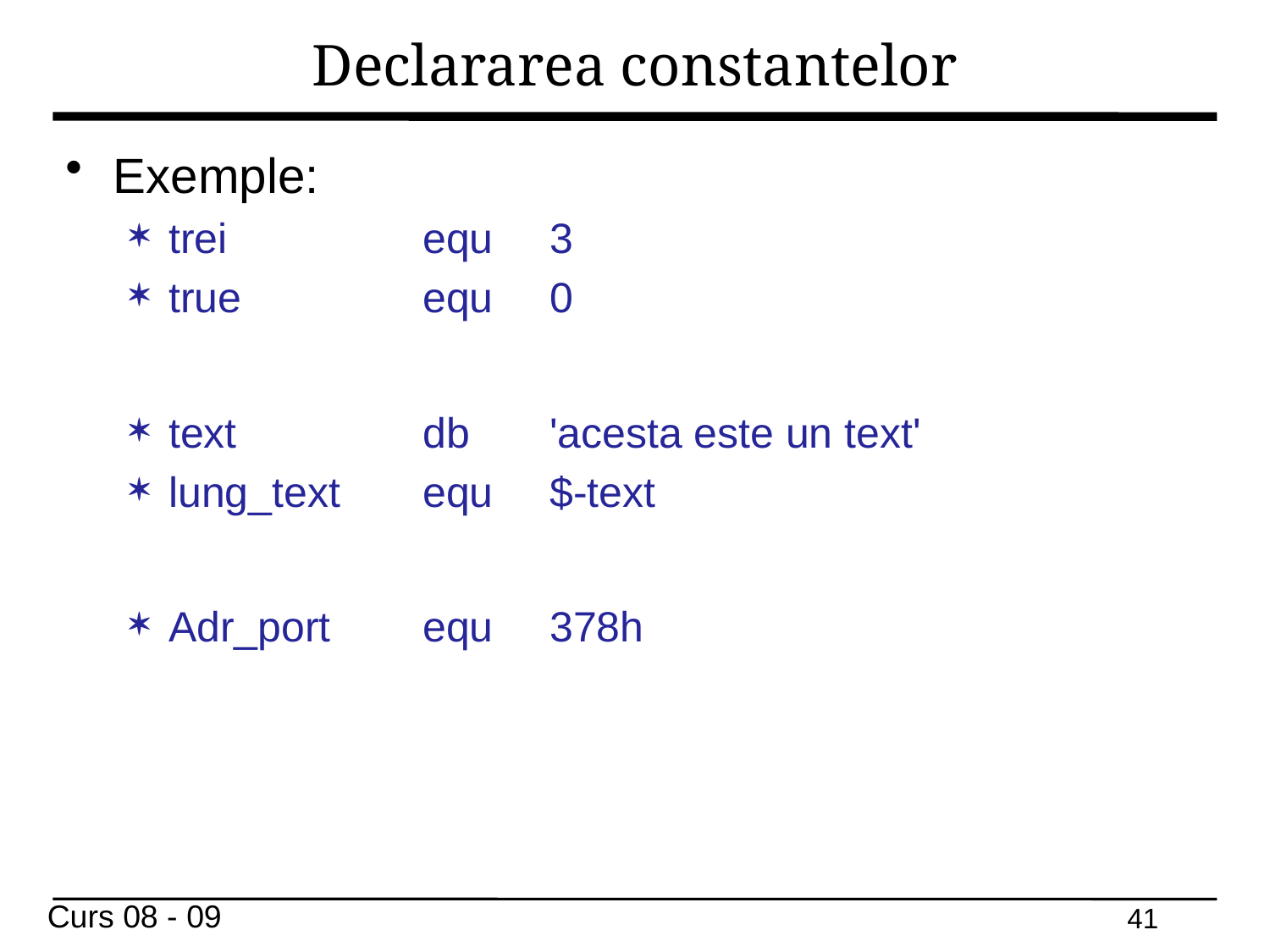

# Declararea constantelor
Exemple:
trei 		equ	3
true		equ	0

text		db	'acesta este un text'
lung_text	equ	$-text

Adr_port	equ	378h